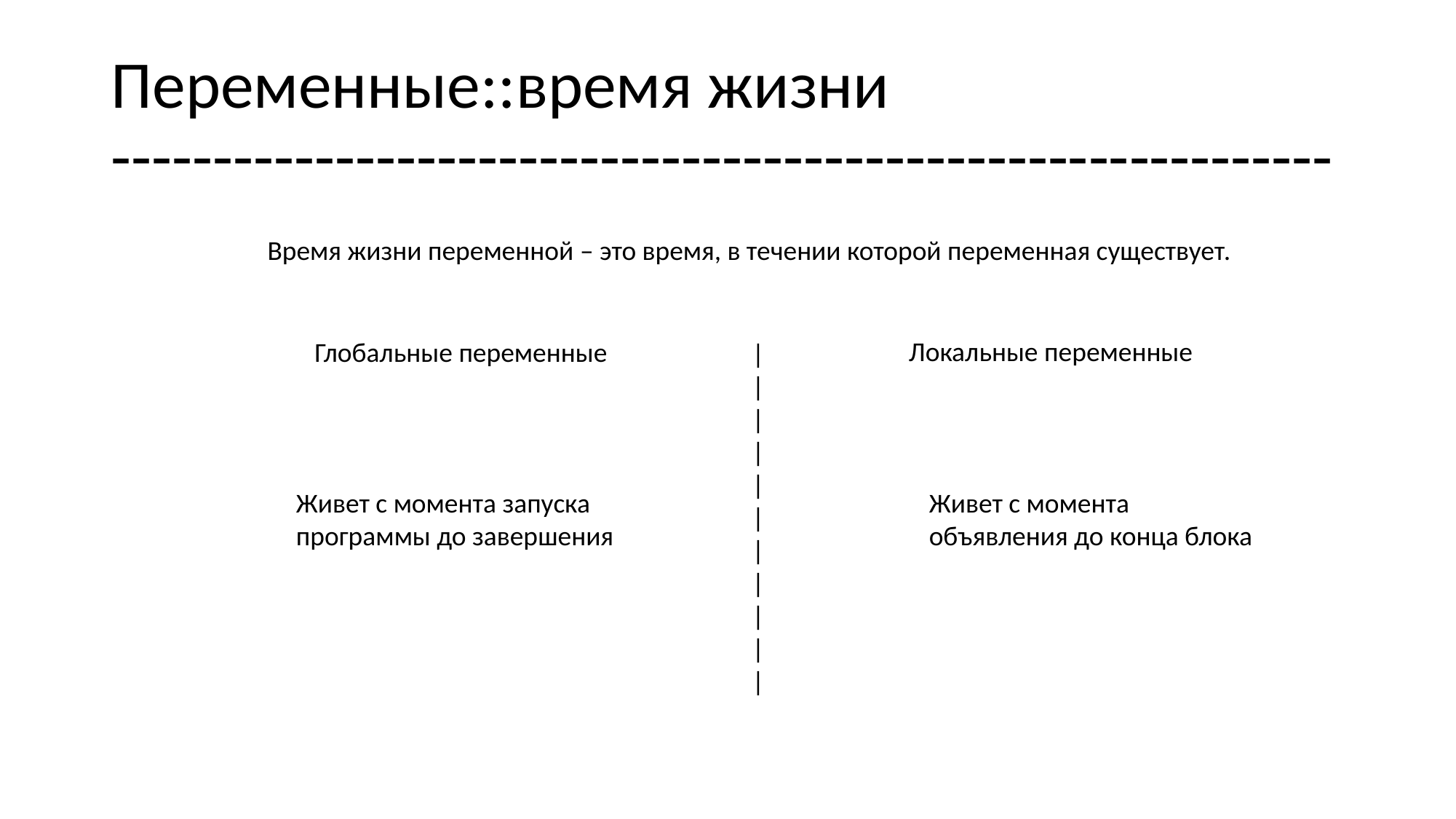

# Переменные::время жизни ------------------------------------------------------------
Время жизни переменной – это время, в течении которой переменная существует.
Локальные переменные
Глобальные переменные
|
|
|
|
|
|
|
|
|
|
|

Живет с момента объявления до конца блока
Живет с момента запуска программы до завершения